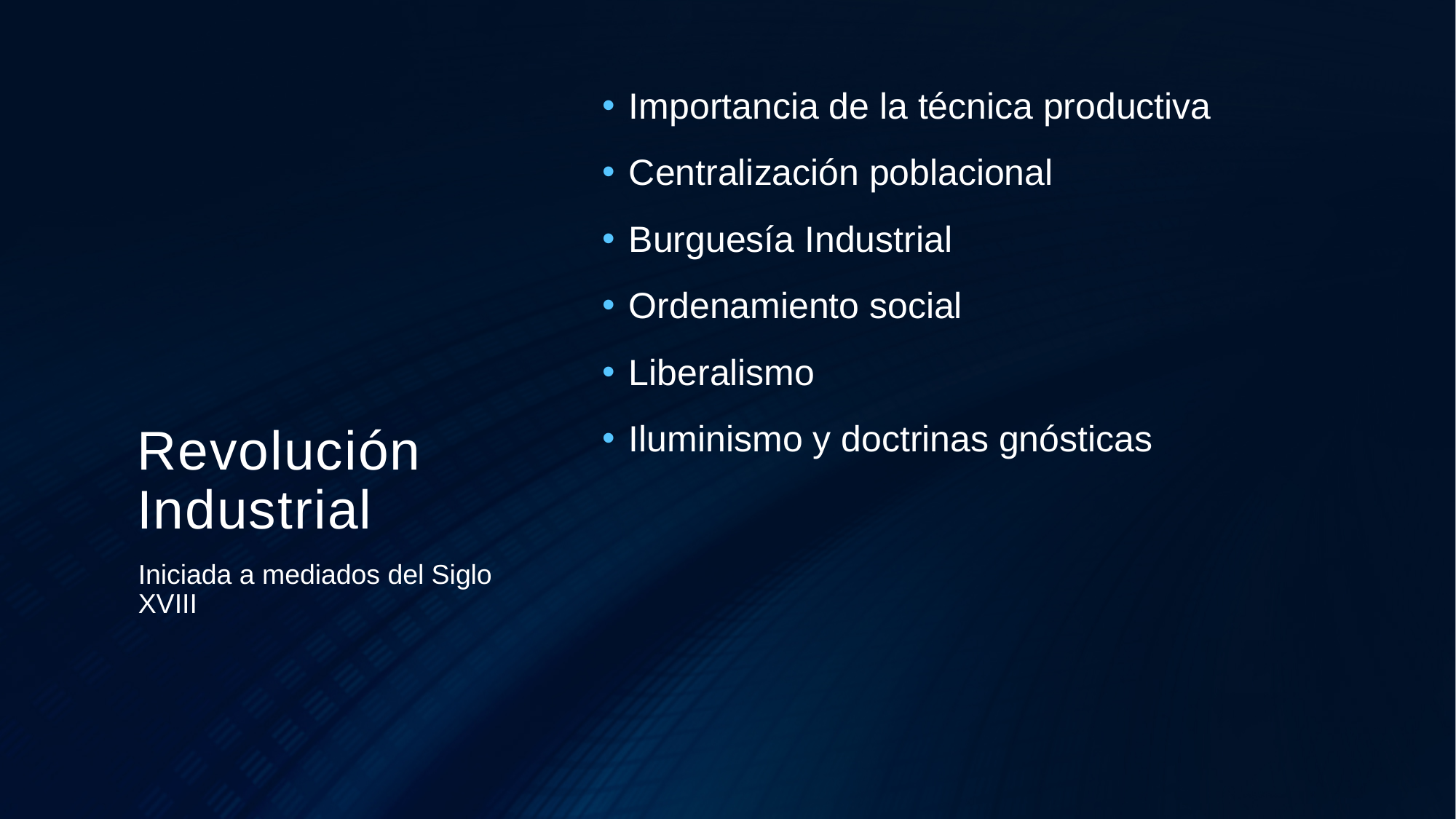

Importancia de la técnica productiva
Centralización poblacional
Burguesía Industrial
Ordenamiento social
Liberalismo
Iluminismo y doctrinas gnósticas

# Revolución Industrial
Iniciada a mediados del Siglo XVIII